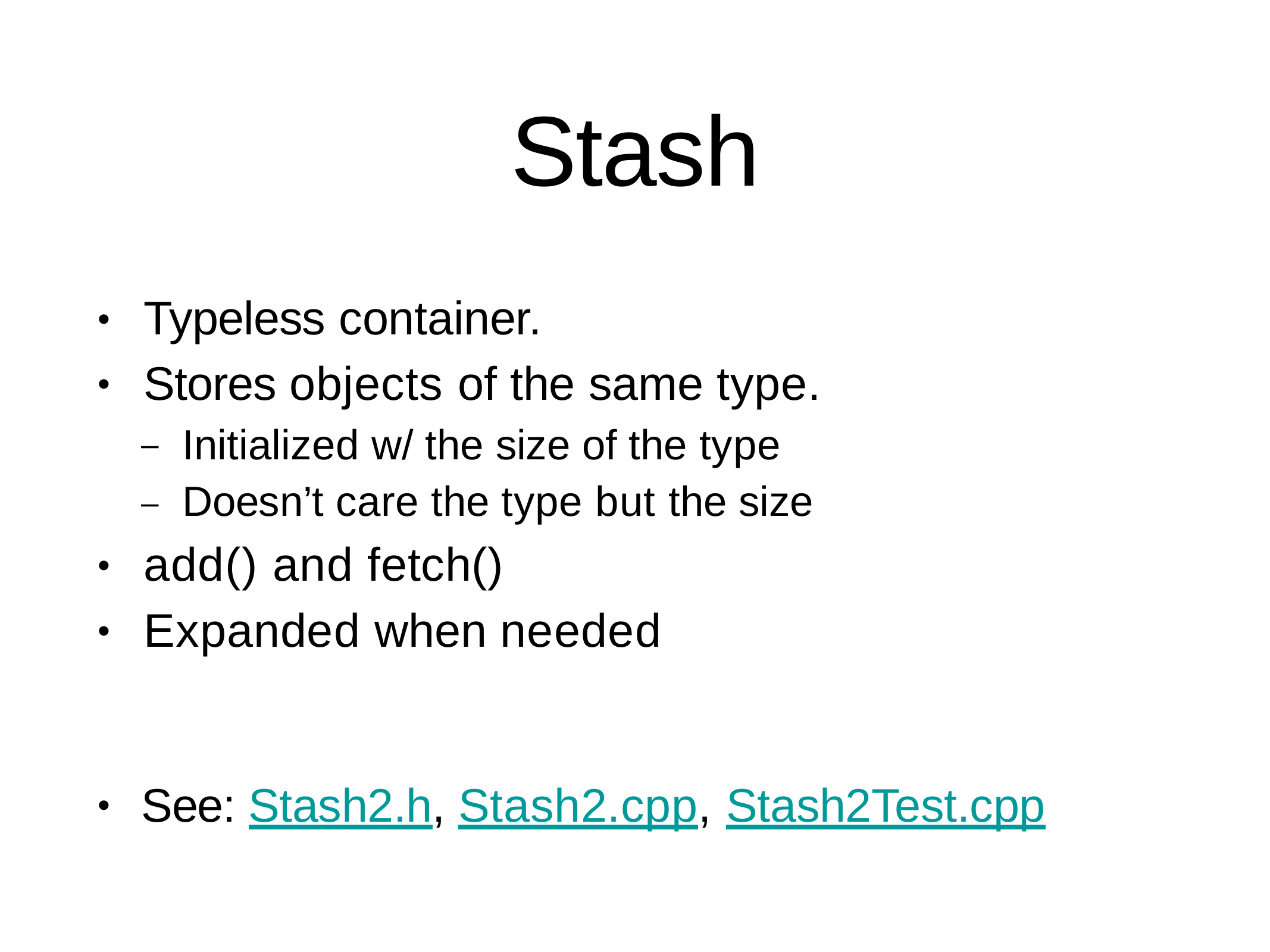

# Stash
Typeless container.
Stores objects of the same type.
•
•
Initialized w/ the size of the type  Doesn’t care the type but the size
–
–
add() and fetch()  Expanded when needed
•
•
See: Stash2.h, Stash2.cpp, Stash2Test.cpp
•